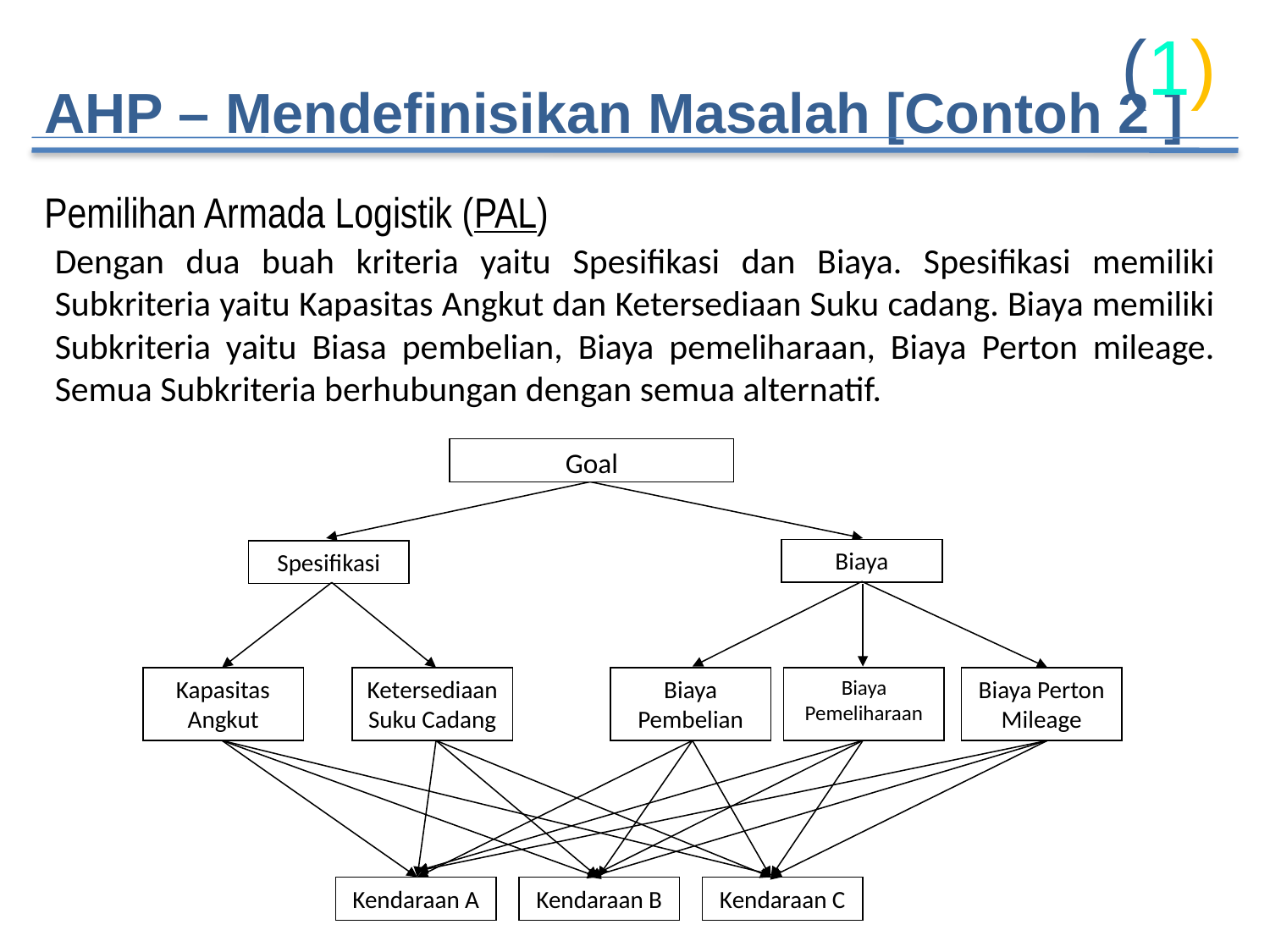

(1)
# AHP – Mendefinisikan Masalah [Contoh 2 ]
Pemilihan Armada Logistik (PAL)
Dengan dua buah kriteria yaitu Spesifikasi dan Biaya. Spesifikasi memiliki Subkriteria yaitu Kapasitas Angkut dan Ketersediaan Suku cadang. Biaya memiliki Subkriteria yaitu Biasa pembelian, Biaya pemeliharaan, Biaya Perton mileage. Semua Subkriteria berhubungan dengan semua alternatif.
Goal
Biaya

Spesifikasi
Kapasitas Angkut
Ketersediaan Suku Cadang

Biaya Pembelian
Biaya Pemeliharaan

Biaya Perton Mileage

Kendaraan A
Kendaraan B

Kendaraan C